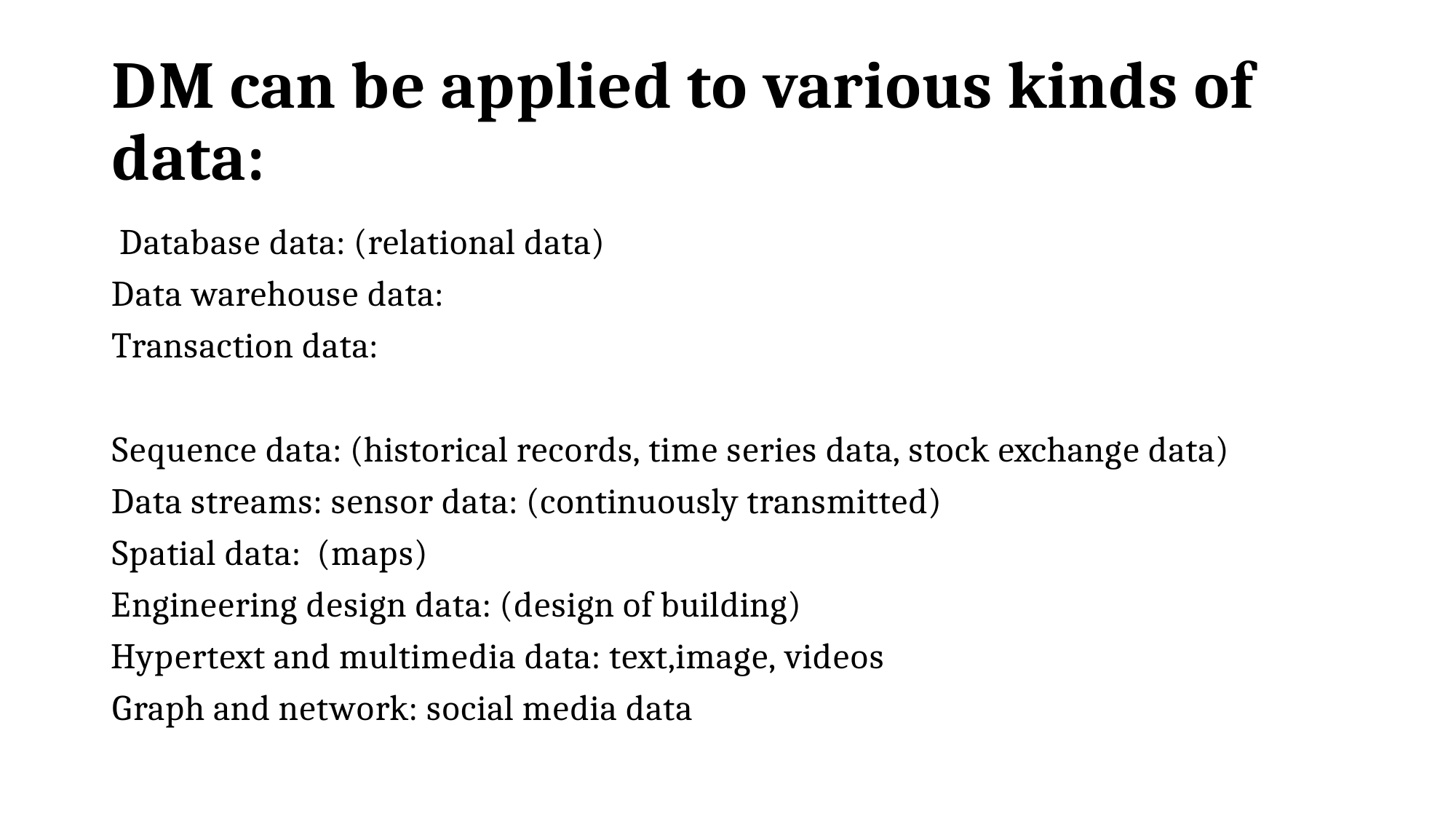

# DM can be applied to various kinds of data:
 Database data: (relational data)
Data warehouse data:
Transaction data:

Sequence data: (historical records, time series data, stock exchange data)
Data streams: sensor data: (continuously transmitted)
Spatial data:  (maps)
Engineering design data: (design of building)
Hypertext and multimedia data: text,image, videos
Graph and network: social media data